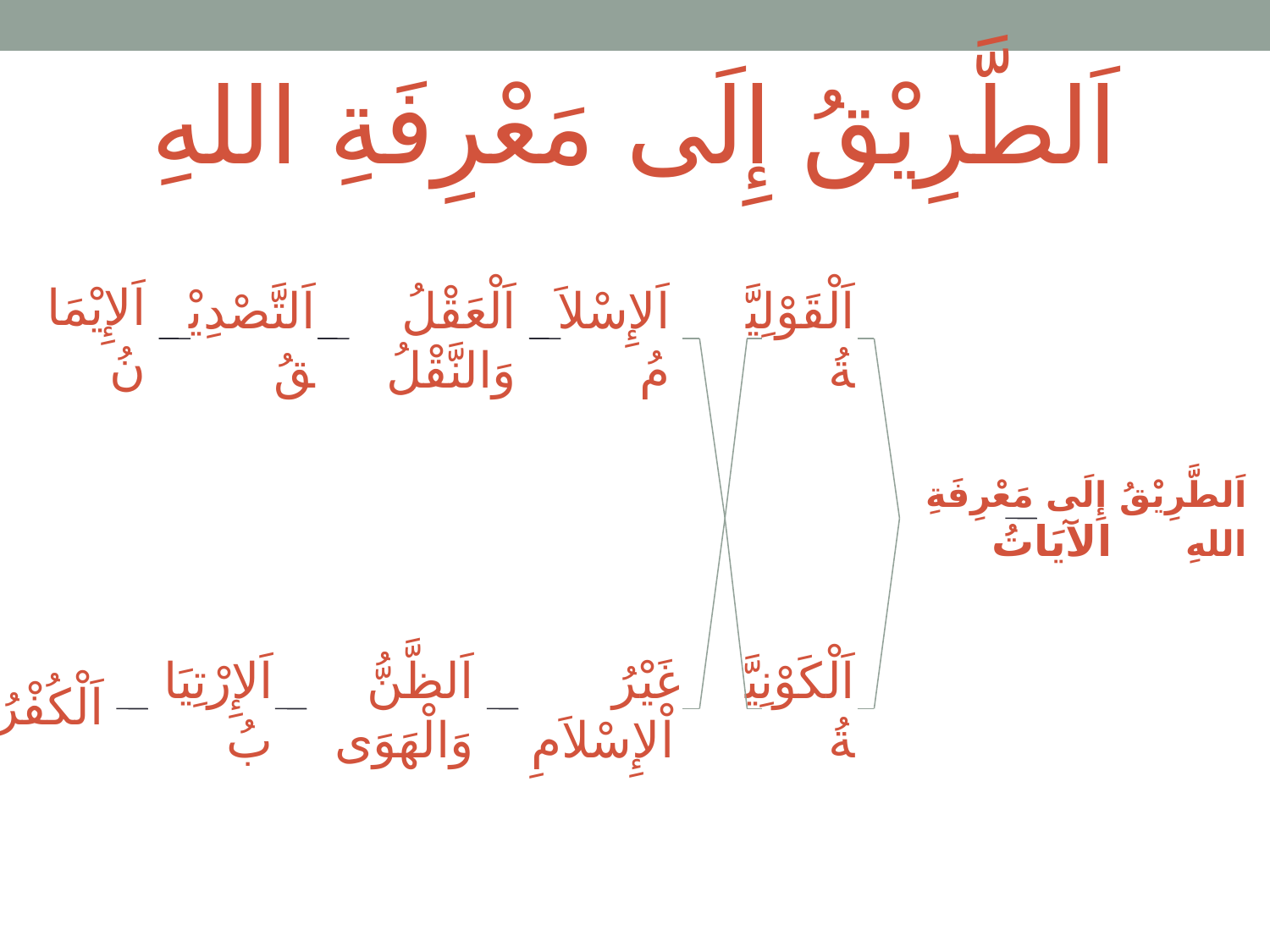

# اَلطَّرِيْقُ إِلَى مَعْرِفَةِ اللهِ
اَلإِيْمَانُ
اَلتَّصْدِيْقُ
اَلْعَقْلُ وَالنَّقْلُ
اَلإِسْلاَمُ
اَلْقَوْلِيَّةُ

اَلطَّرِيْقُ إِلَى مَعْرِفَةِ اللهِ      الآيَاتُ

اَلْكُفْرُ
اَلإِرْتِيَابُ
اَلظَّنُّ وَالْهَوَى
غَيْرُ اْلإِسْلاَمِ
اَلْكَوْنِيَّةُ